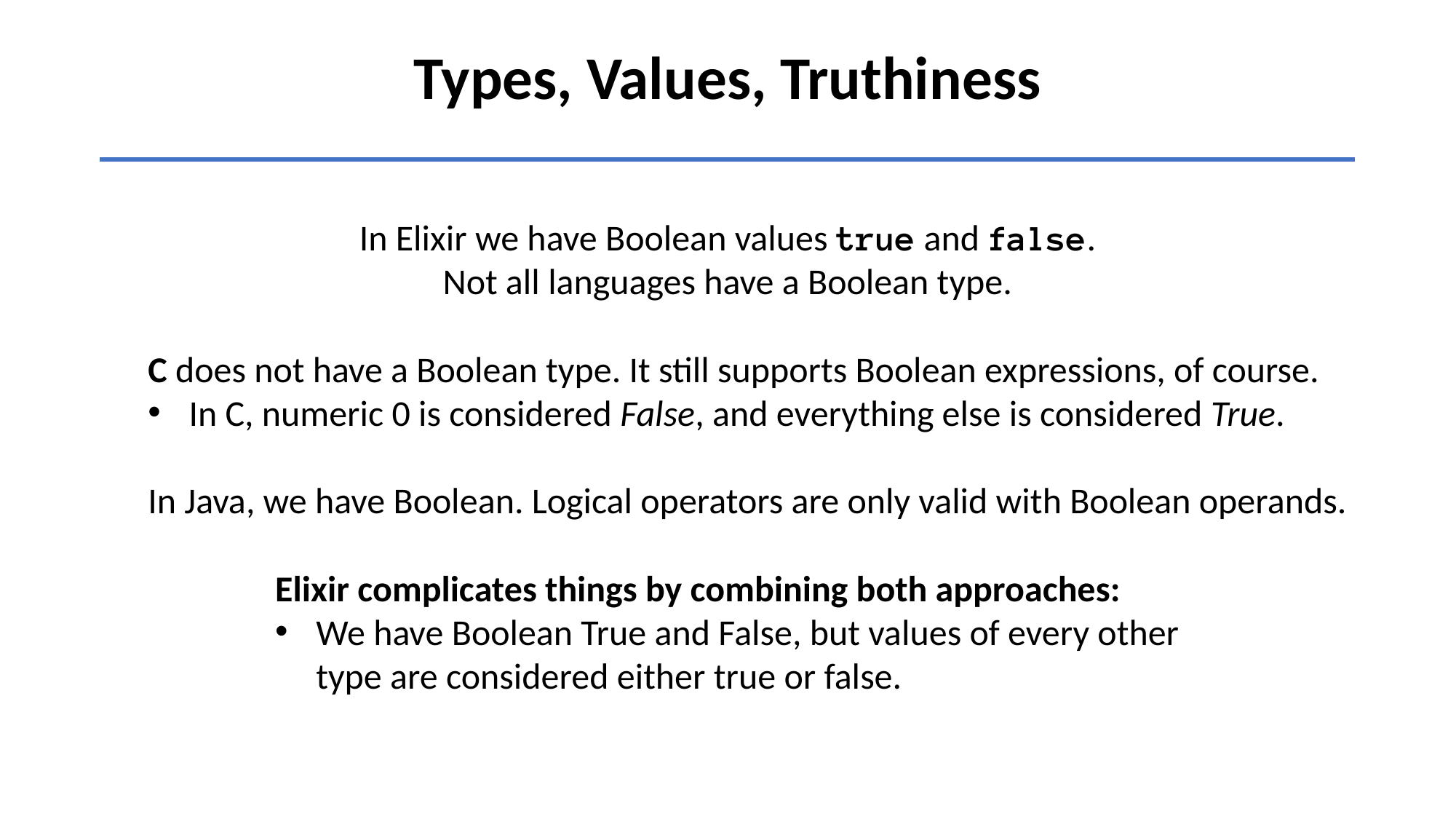

Types, Values, Truthiness
In Elixir we have Boolean values true and false.
Not all languages have a Boolean type.
C does not have a Boolean type. It still supports Boolean expressions, of course.
In C, numeric 0 is considered False, and everything else is considered True.
In Java, we have Boolean. Logical operators are only valid with Boolean operands.
Elixir complicates things by combining both approaches:
We have Boolean True and False, but values of every other type are considered either true or false.